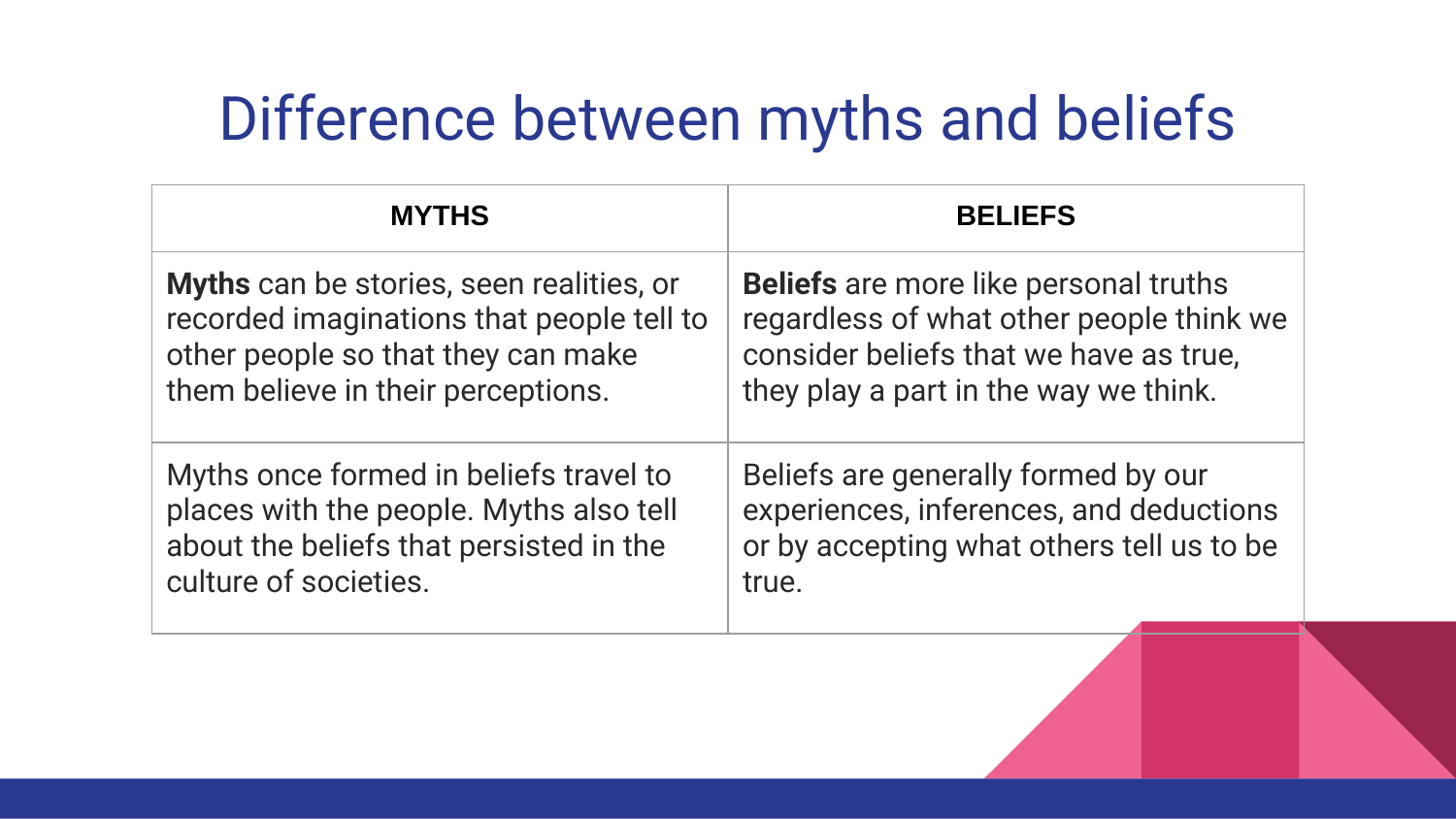

# Difference between myths and beliefs

| MYTHS | BELIEFS |
| --- | --- |
| Myths can be stories, seen realities, or recorded imaginations that people tell to other people so that they can make them believe in their perceptions. | Beliefs are more like personal truths regardless of what other people think we consider beliefs that we have as true, they play a part in the way we think. |
| Myths once formed in beliefs travel to places with the people. Myths also tell about the beliefs that persisted in the culture of societies. | Beliefs are generally formed by our experiences, inferences, and deductions or by accepting what others tell us to be true. |